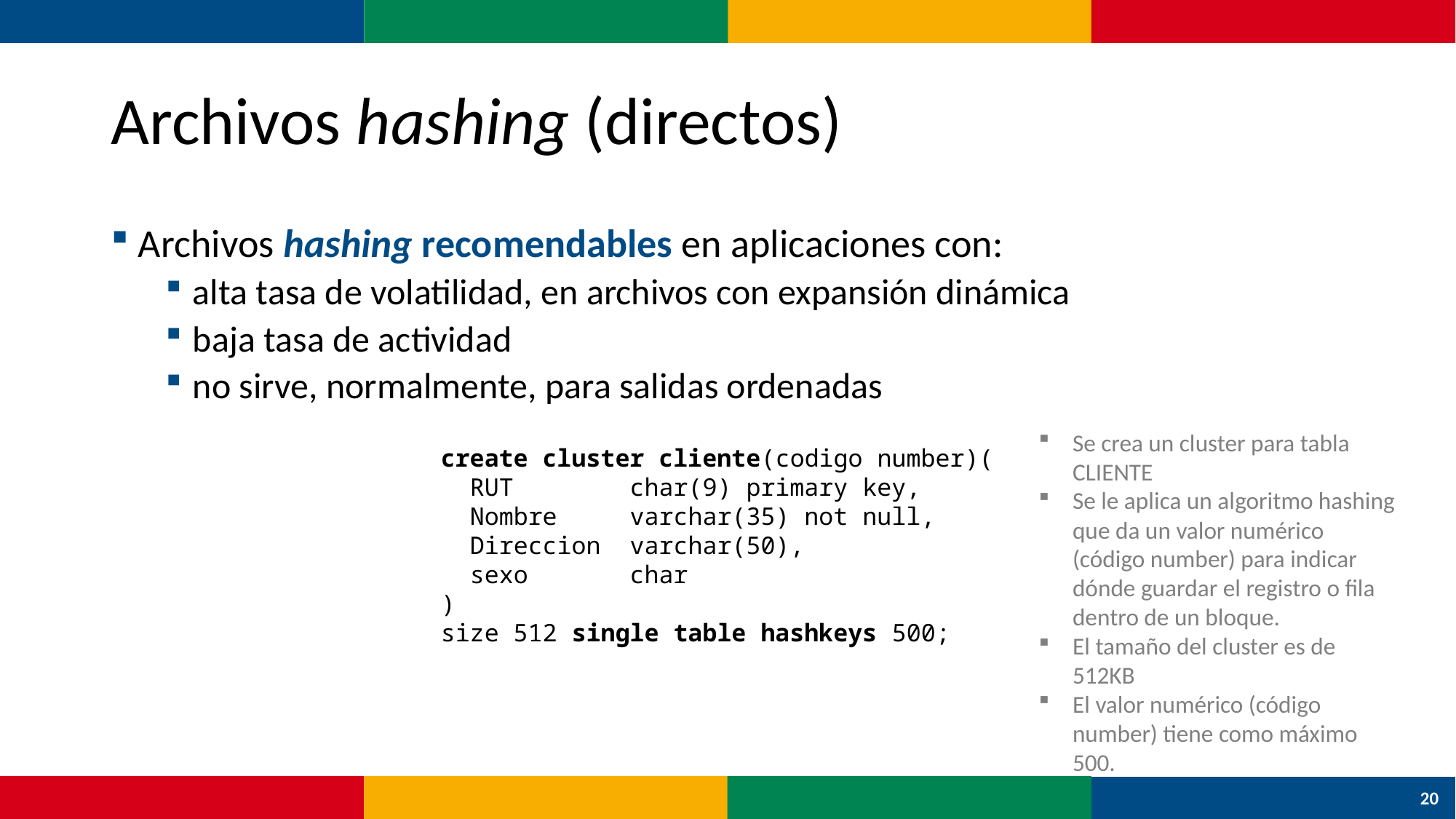

# Archivos hashing (directos)
Archivos hashing recomendables en aplicaciones con:
alta tasa de volatilidad, en archivos con expansión dinámica
baja tasa de actividad
no sirve, normalmente, para salidas ordenadas
Se crea un cluster para tabla CLIENTE
Se le aplica un algoritmo hashing que da un valor numérico (código number) para indicar dónde guardar el registro o fila dentro de un bloque.
El tamaño del cluster es de 512KB
El valor numérico (código number) tiene como máximo 500.
create cluster cliente(codigo number)(
  RUT        char(9) primary key,
  Nombre     varchar(35) not null,
  Direccion  varchar(50),
  sexo       char
)
size 512 single table hashkeys 500;
20